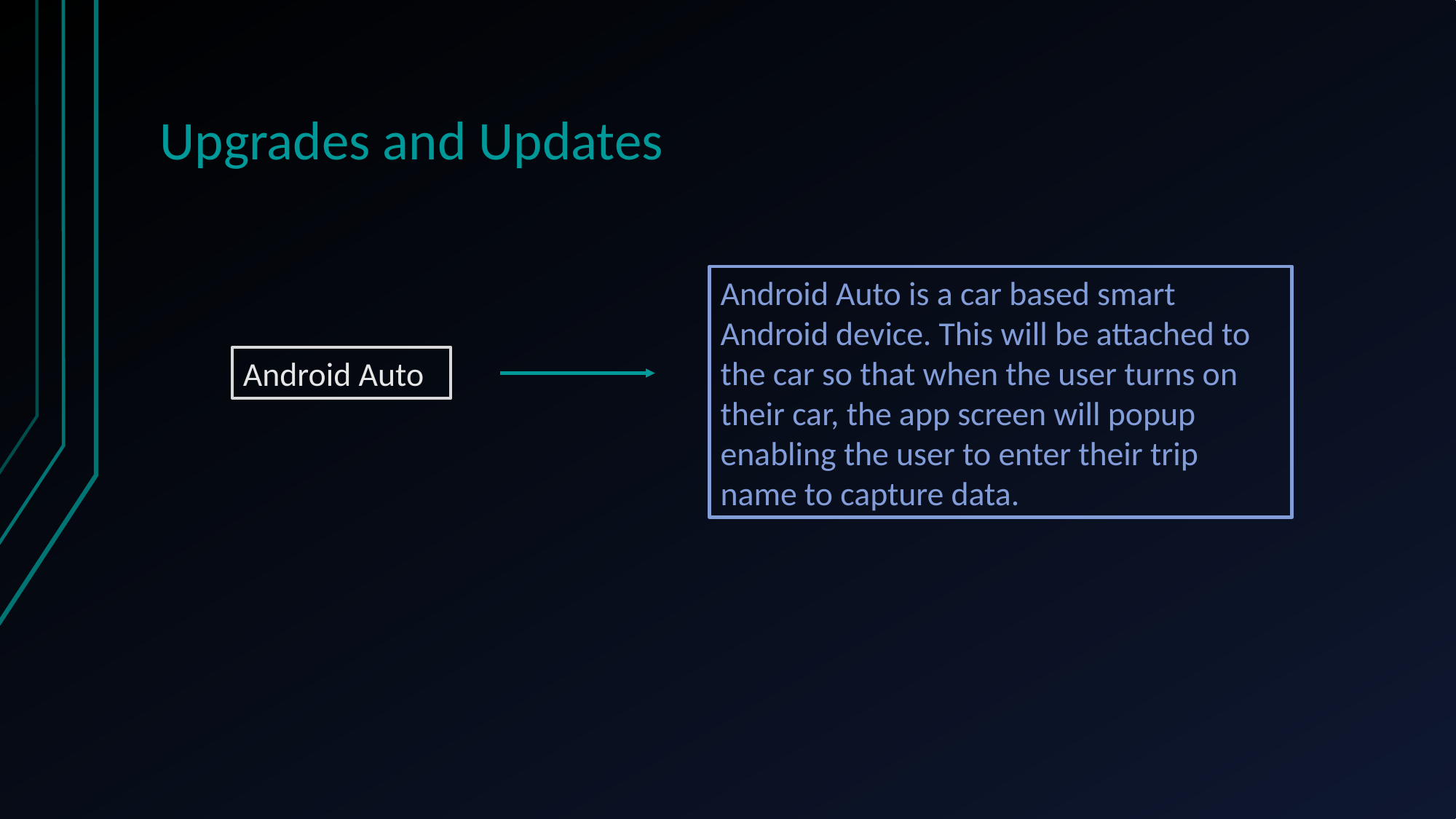

# Upgrades and Updates
Android Auto is a car based smart Android device. This will be attached to the car so that when the user turns on their car, the app screen will popup enabling the user to enter their trip name to capture data.
Android Auto